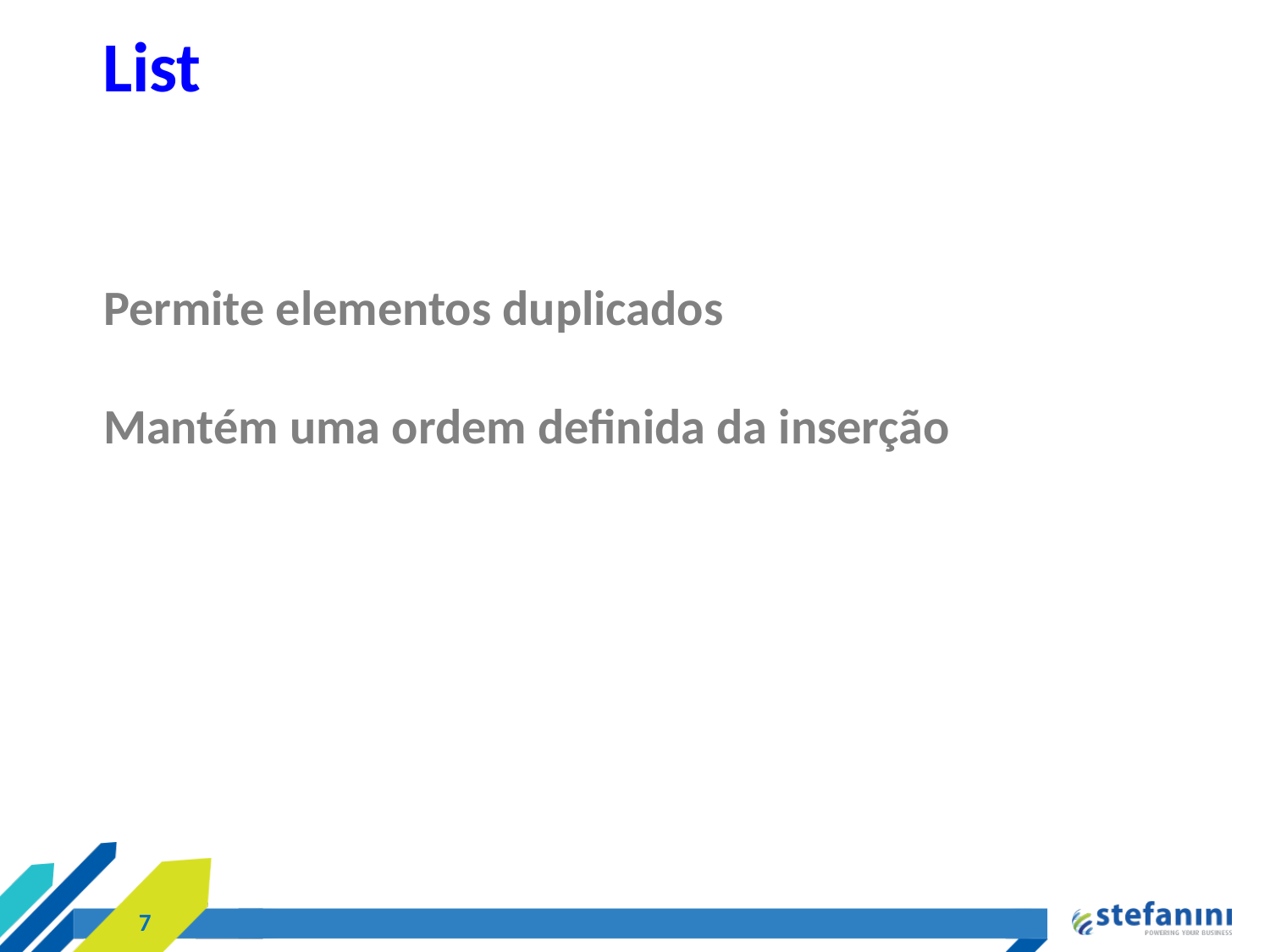

List
Permite elementos duplicados

Mantém uma ordem definida da inserção

7